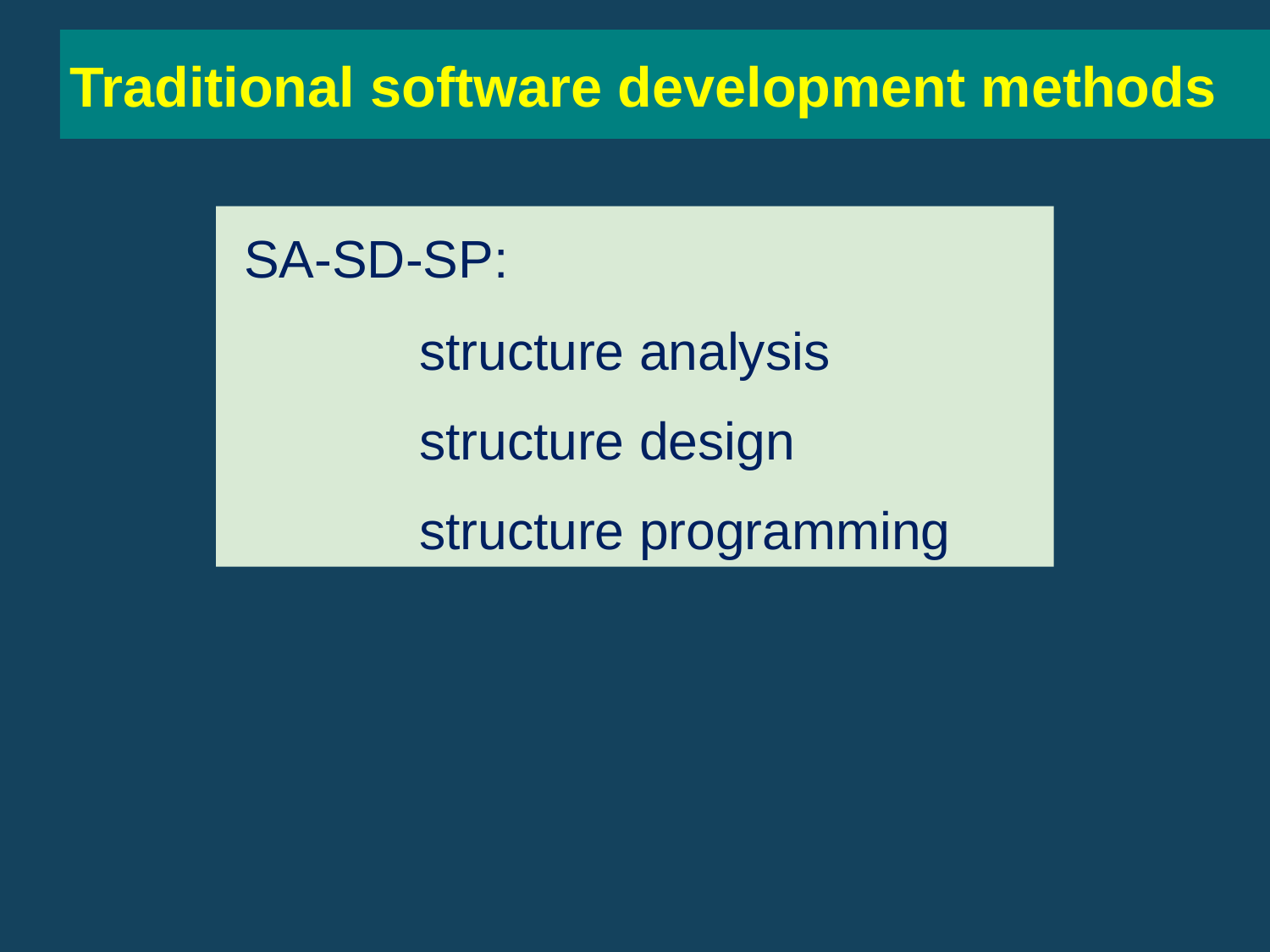

Traditional software development methods
 SA-SD-SP:
structure analysis
structure design
structure programming